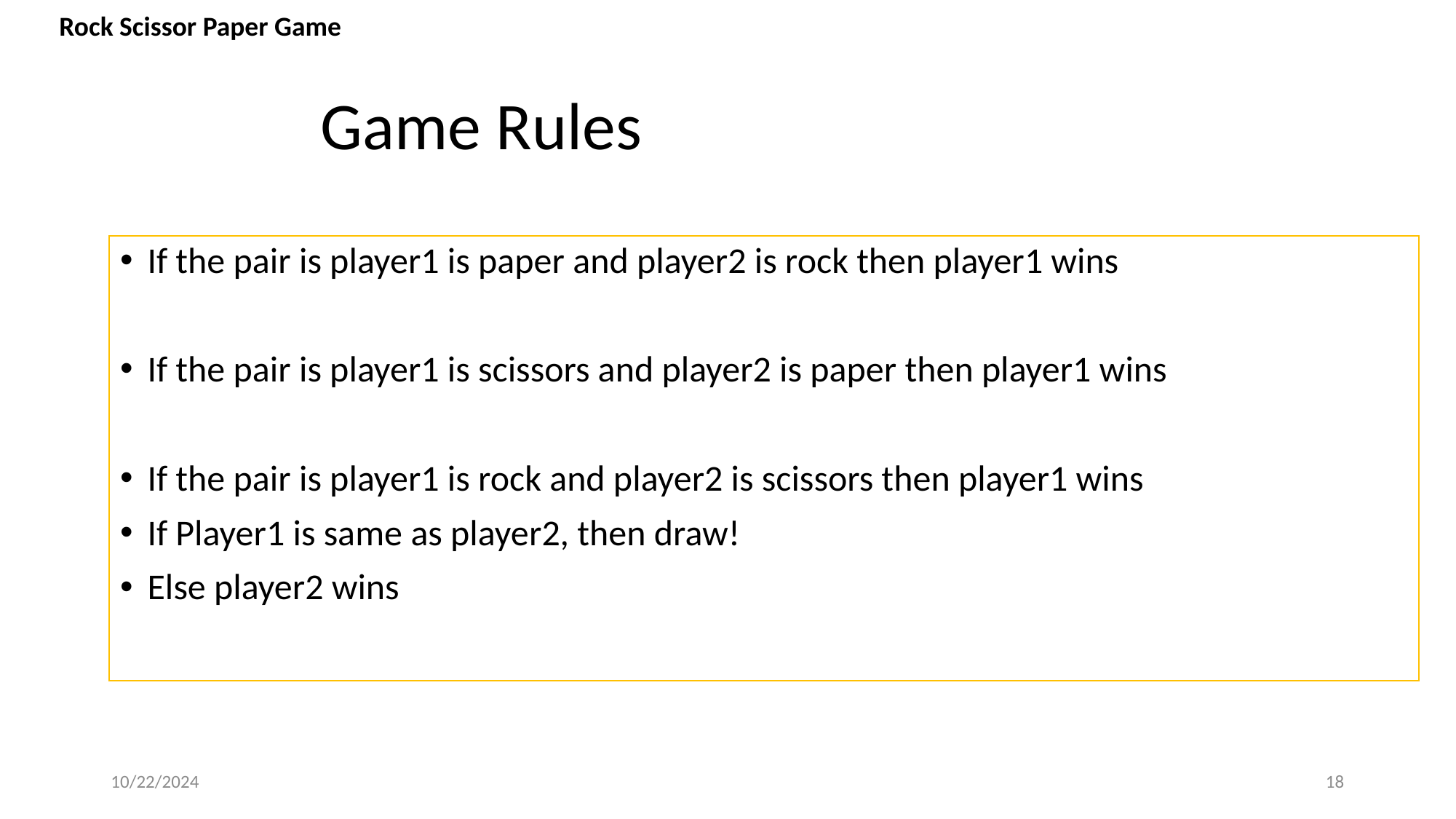

Rock Scissor Paper Game
# Game Rules
If the pair is player1 is paper and player2 is rock then player1 wins

If the pair is player1 is scissors and player2 is paper then player1 wins

If the pair is player1 is rock and player2 is scissors then player1 wins
If Player1 is same as player2, then draw!
Else player2 wins

10/22/2024
18